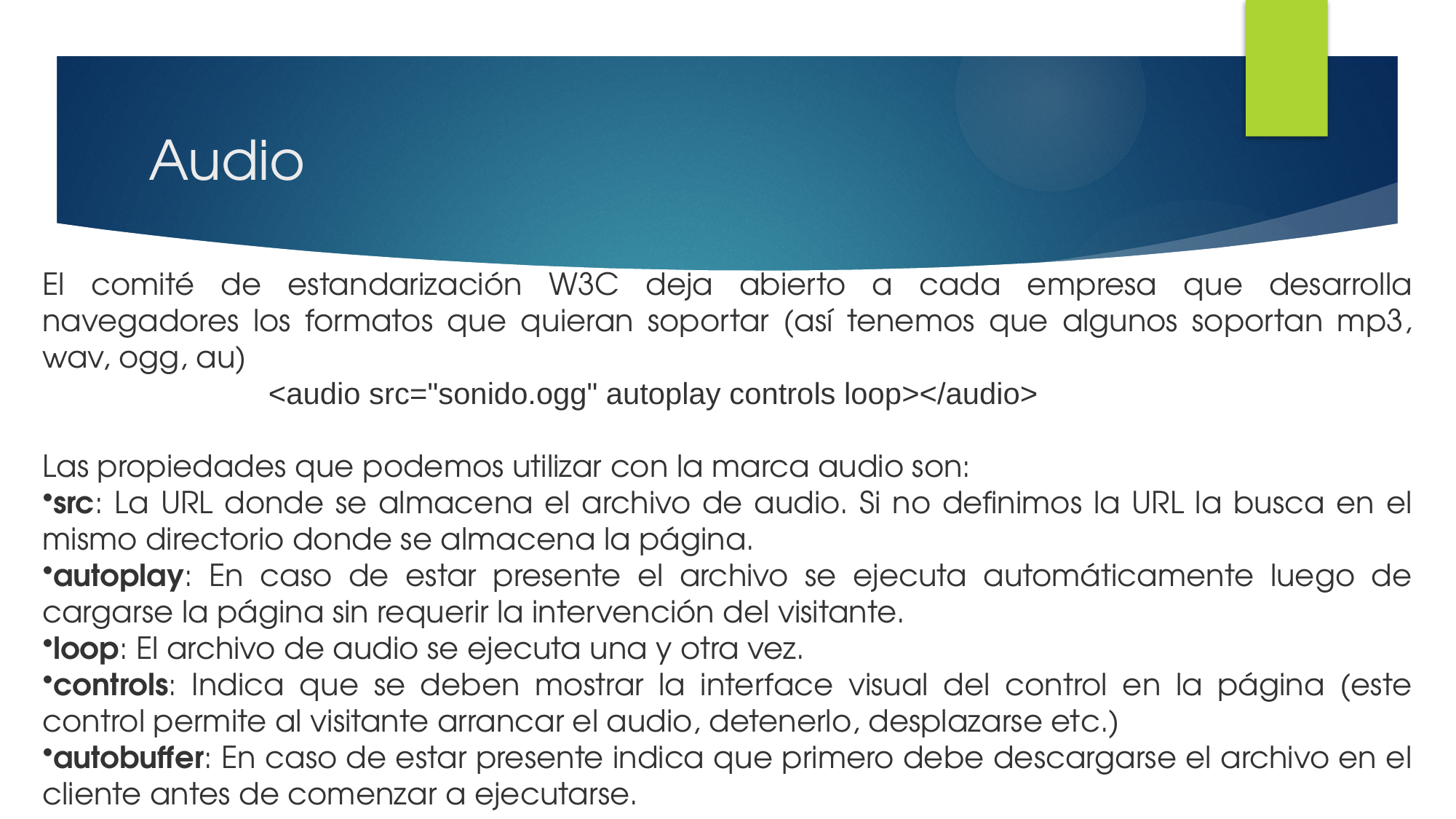

# Audio
El comité de estandarización W3C deja abierto a cada empresa que desarrolla navegadores los formatos que quieran soportar (así tenemos que algunos soportan mp3, wav, ogg, au)
                           <audio src="sonido.ogg" autoplay controls loop></audio>

Las propiedades que podemos utilizar con la marca audio son:
src: La URL donde se almacena el archivo de audio. Si no definimos la URL la busca en el mismo directorio donde se almacena la página.
autoplay: En caso de estar presente el archivo se ejecuta automáticamente luego de cargarse la página sin requerir la intervención del visitante.
loop: El archivo de audio se ejecuta una y otra vez.
controls: Indica que se deben mostrar la interface visual del control en la página (este control permite al visitante arrancar el audio, detenerlo, desplazarse etc.)
autobuffer: En caso de estar presente indica que primero debe descargarse el archivo en el cliente antes de comenzar a ejecutarse.